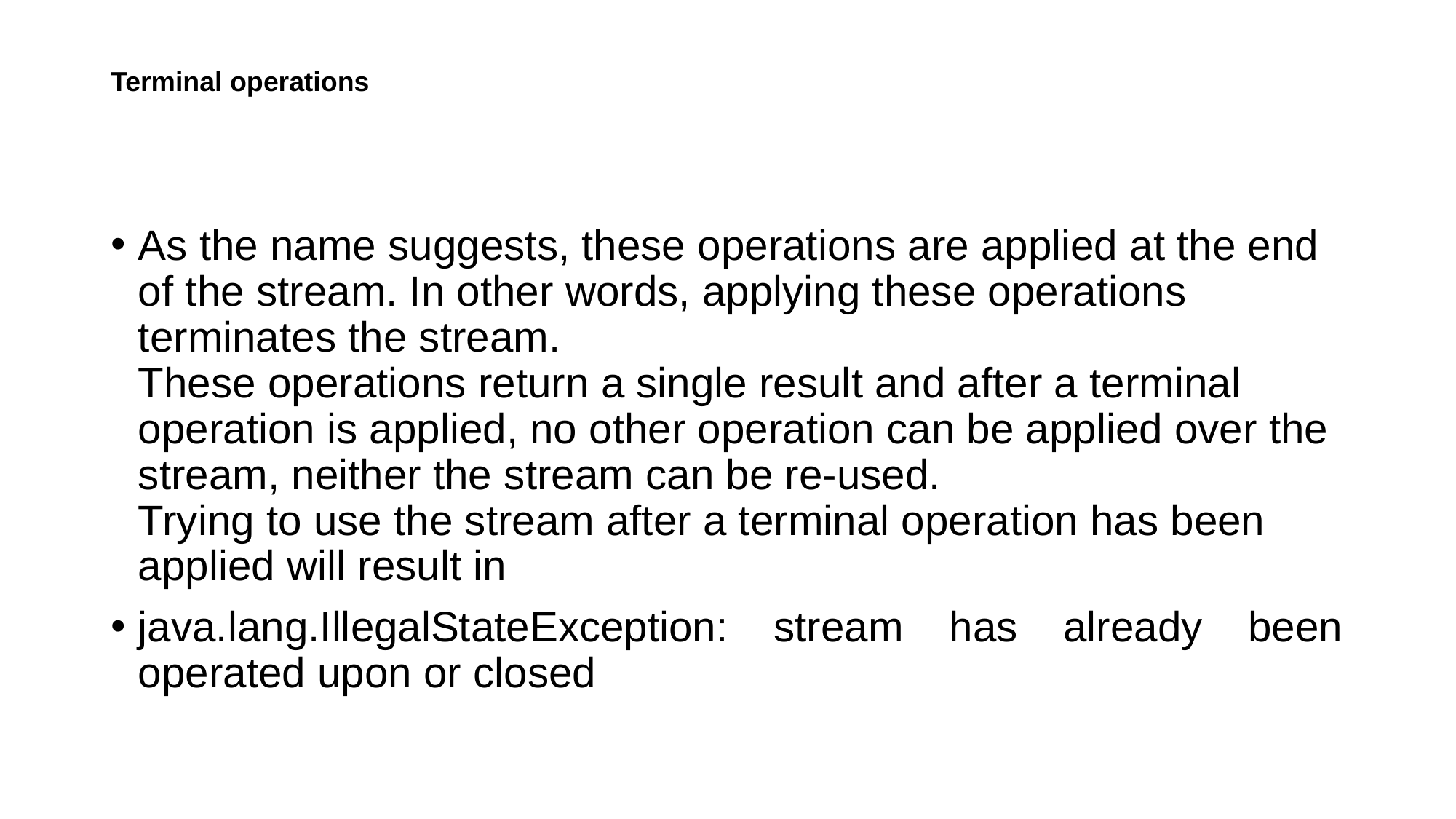

# Terminal operations
As the name suggests, these operations are applied at the end of the stream. In other words, applying these operations terminates the stream.
These operations return a single result and after a terminal operation is applied, no other operation can be applied over the stream, neither the stream can be re-used.
Trying to use the stream after a terminal operation has been applied will result in
java.lang.IllegalStateException: stream has already been operated upon or closed